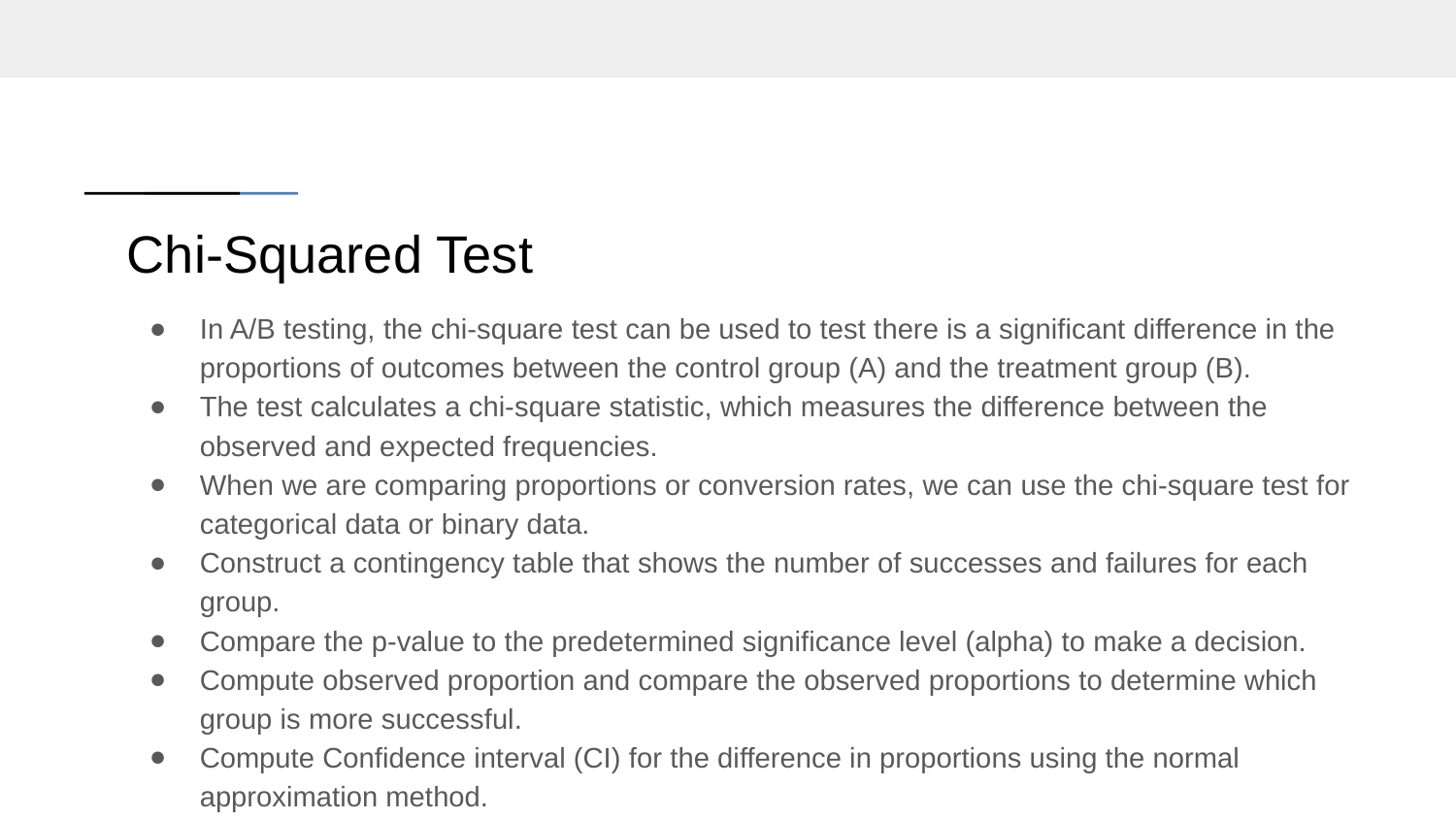

# Chi-Squared Test
In A/B testing, the chi-square test can be used to test there is a significant difference in the proportions of outcomes between the control group (A) and the treatment group (B).
The test calculates a chi-square statistic, which measures the difference between the observed and expected frequencies.
When we are comparing proportions or conversion rates, we can use the chi-square test for categorical data or binary data.
Construct a contingency table that shows the number of successes and failures for each group.
Compare the p-value to the predetermined significance level (alpha) to make a decision.
Compute observed proportion and compare the observed proportions to determine which group is more successful.
Compute Confidence interval (CI) for the difference in proportions using the normal approximation method.